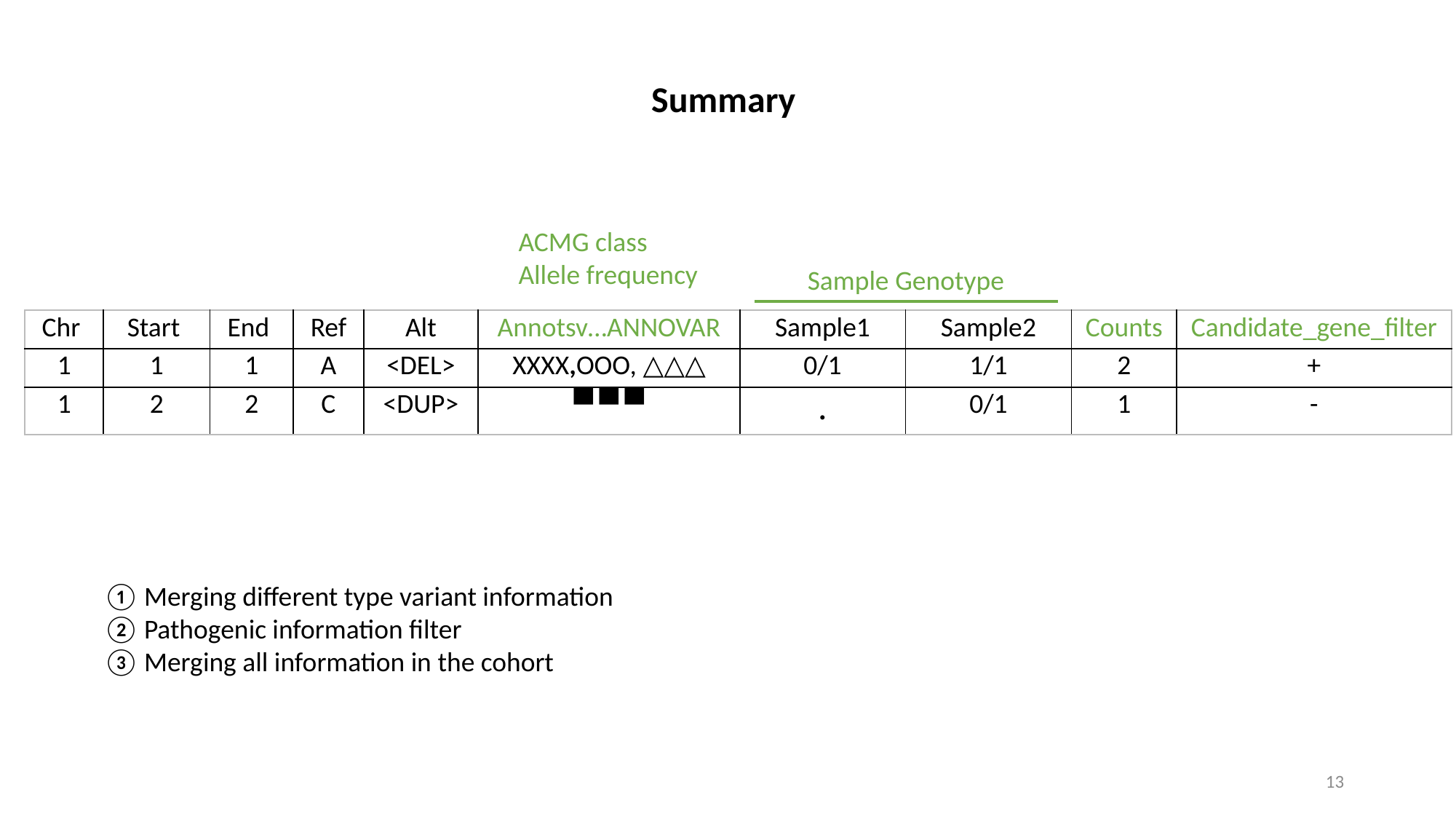

Summary
ACMG class
Allele frequency
Sample Genotype
| Chr | Start | End | Ref | Alt | Annotsv…ANNOVAR | Sample1 | Sample2 | Counts | Candidate\_gene\_filter |
| --- | --- | --- | --- | --- | --- | --- | --- | --- | --- |
| 1 | 1 | 1 | A | <DEL> | XXXX,OOO, △△△ | 0/1 | 1/1 | 2 | + |
| 1 | 2 | 2 | C | <DUP> | ▀ ▀ ▀ | . | 0/1 | 1 | - |
Merging different type variant information
Pathogenic information filter
Merging all information in the cohort
13